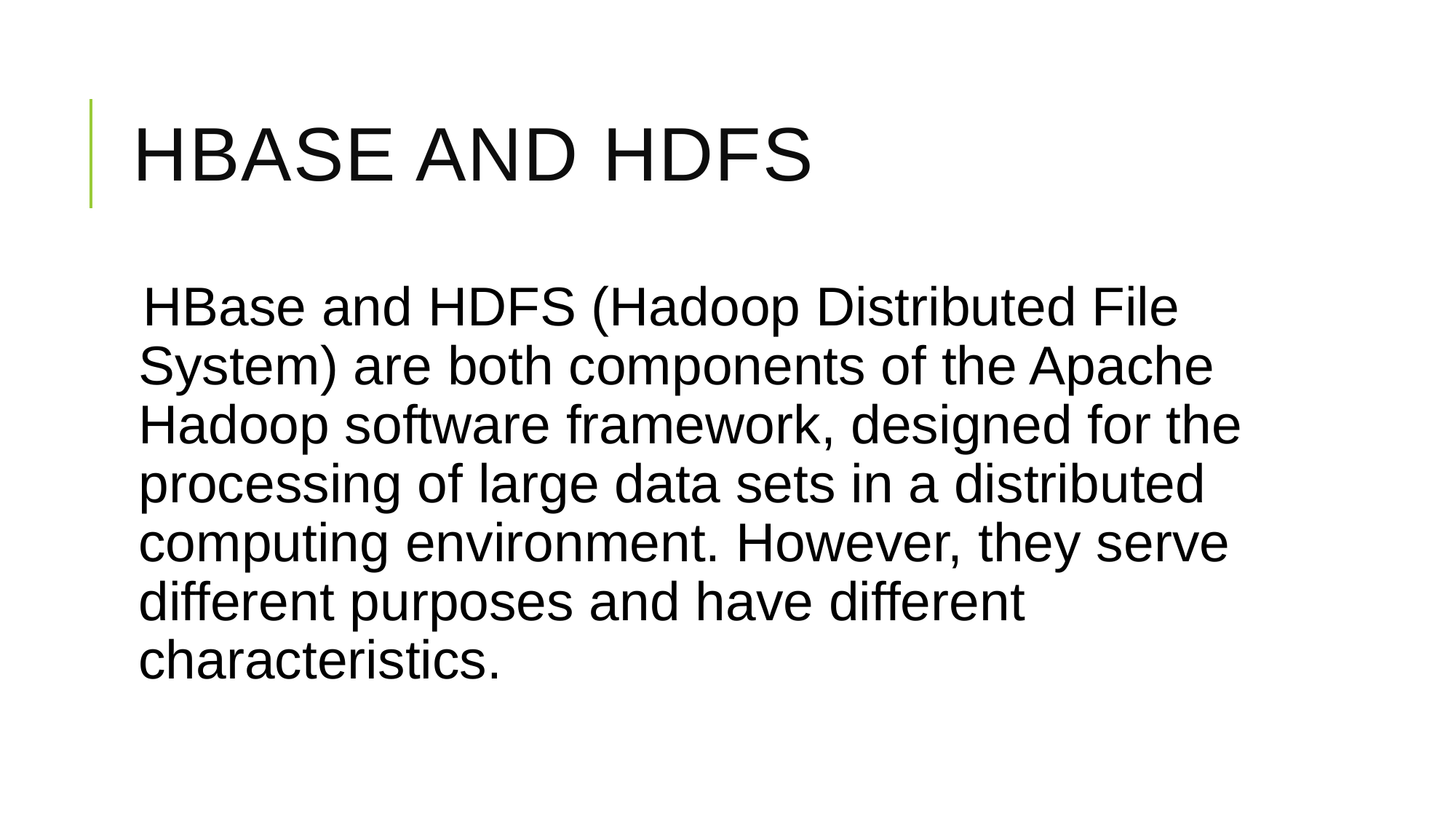

# Hbase and HDFS
HBase and HDFS (Hadoop Distributed File System) are both components of the Apache Hadoop software framework, designed for the processing of large data sets in a distributed computing environment. However, they serve different purposes and have different characteristics.